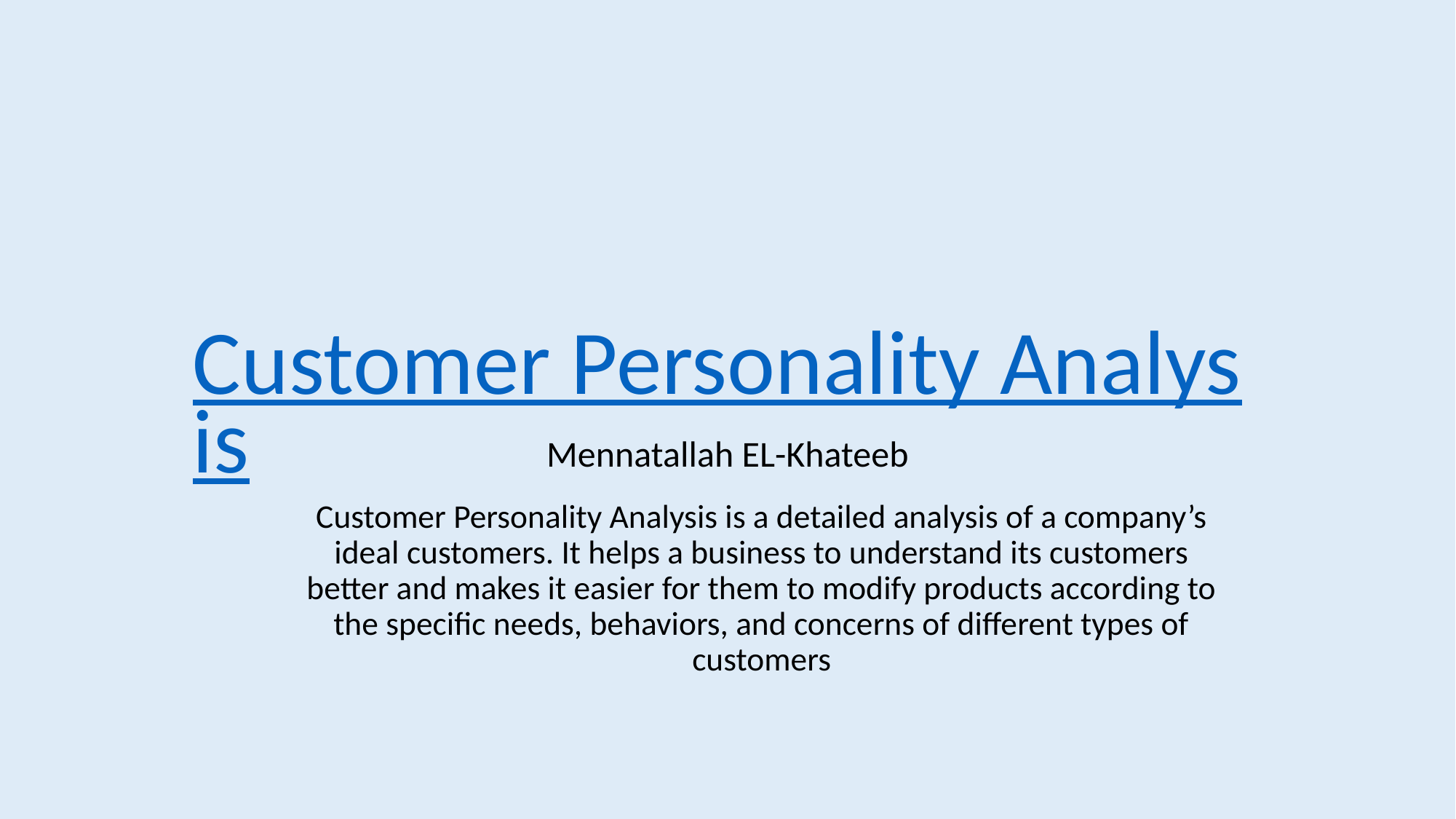

# Customer Personality Analysis
Mennatallah EL-Khateeb
Customer Personality Analysis is a detailed analysis of a company’s ideal customers. It helps a business to understand its customers better and makes it easier for them to modify products according to the specific needs, behaviors, and concerns of different types of customers